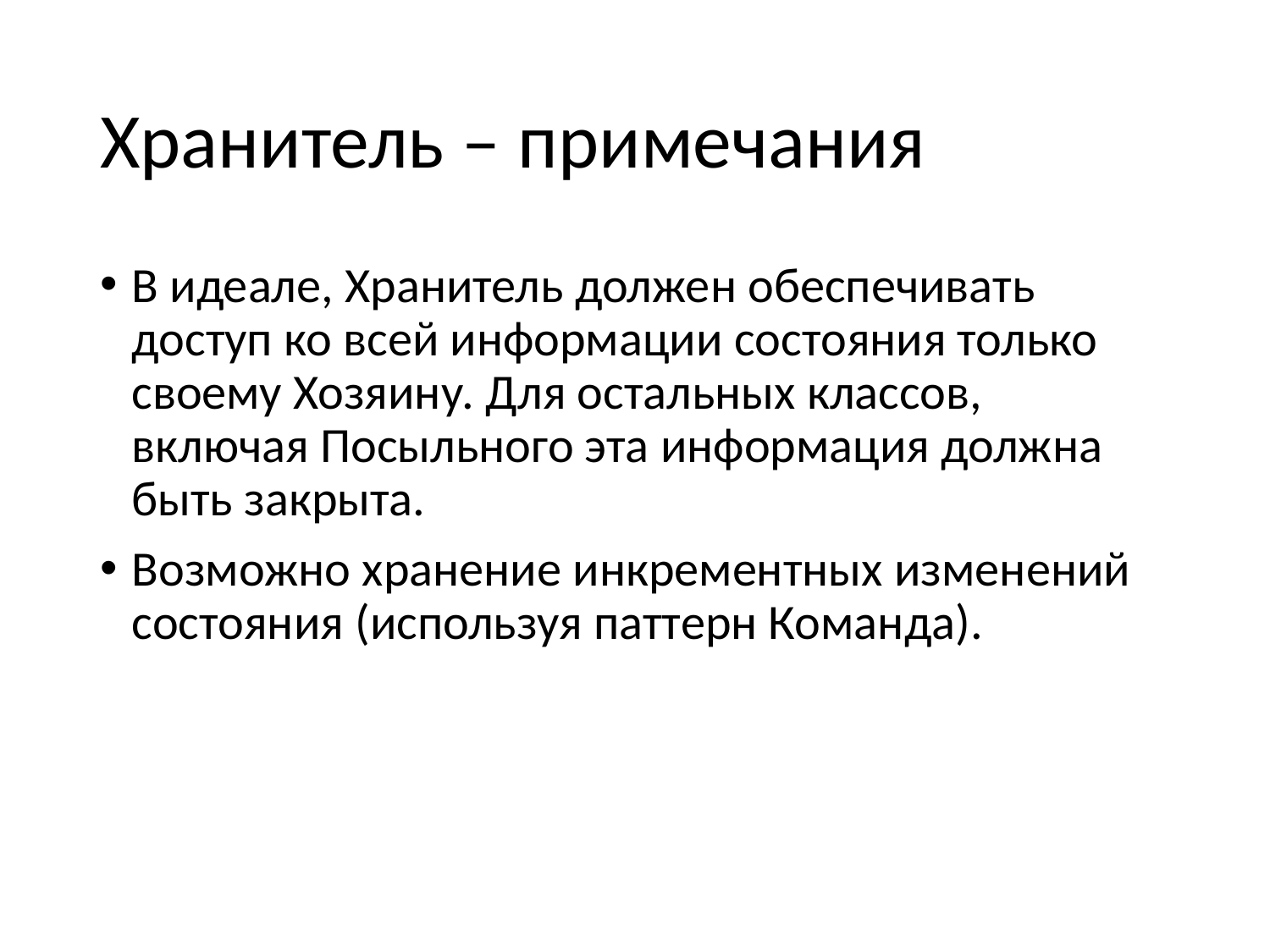

# Хранитель – примечания
В идеале, Хранитель должен обеспечивать доступ ко всей информации состояния только своему Хозяину. Для остальных классов, включая Посыльного эта информация должна быть закрыта.
Возможно хранение инкрементных изменений состояния (используя паттерн Команда).